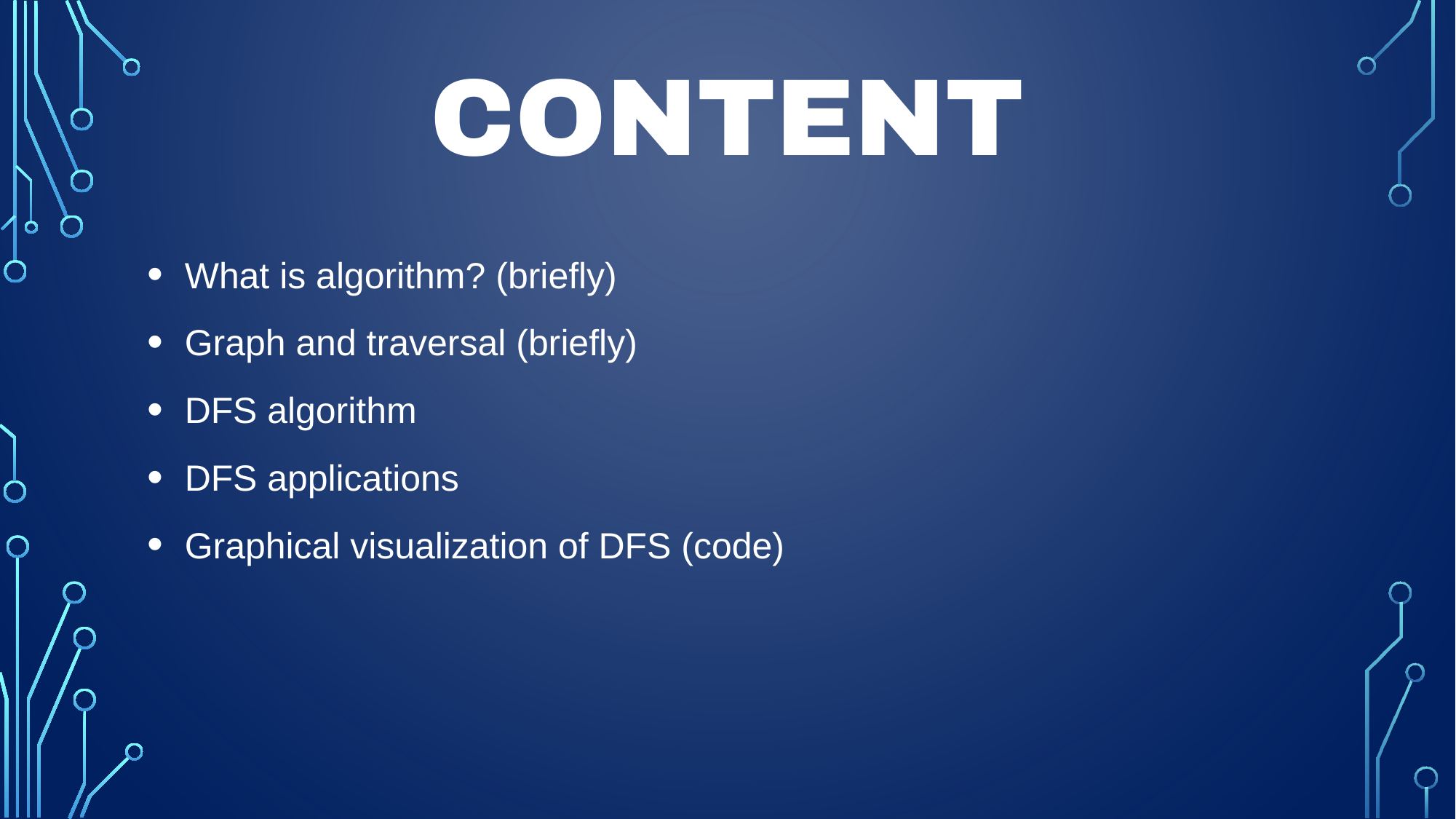

# CONTENT
 What is algorithm? (briefly)
 Graph and traversal (briefly)
 DFS algorithm
 DFS applications
 Graphical visualization of DFS (code)